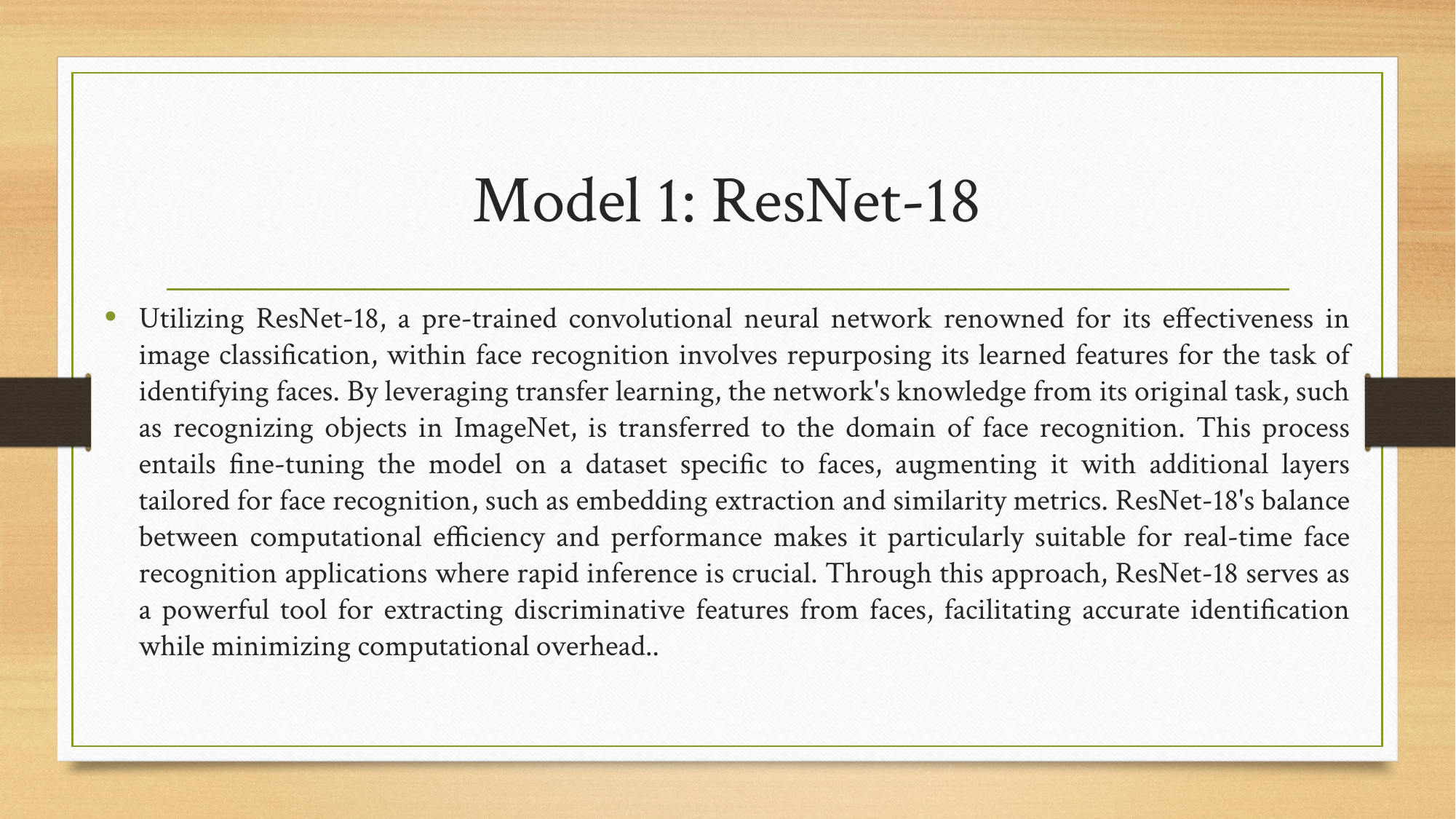

# Model 1: ResNet-18
Utilizing ResNet-18, a pre-trained convolutional neural network renowned for its effectiveness in image classification, within face recognition involves repurposing its learned features for the task of identifying faces. By leveraging transfer learning, the network's knowledge from its original task, such as recognizing objects in ImageNet, is transferred to the domain of face recognition. This process entails fine-tuning the model on a dataset specific to faces, augmenting it with additional layers tailored for face recognition, such as embedding extraction and similarity metrics. ResNet-18's balance between computational efficiency and performance makes it particularly suitable for real-time face recognition applications where rapid inference is crucial. Through this approach, ResNet-18 serves as a powerful tool for extracting discriminative features from faces, facilitating accurate identification while minimizing computational overhead..